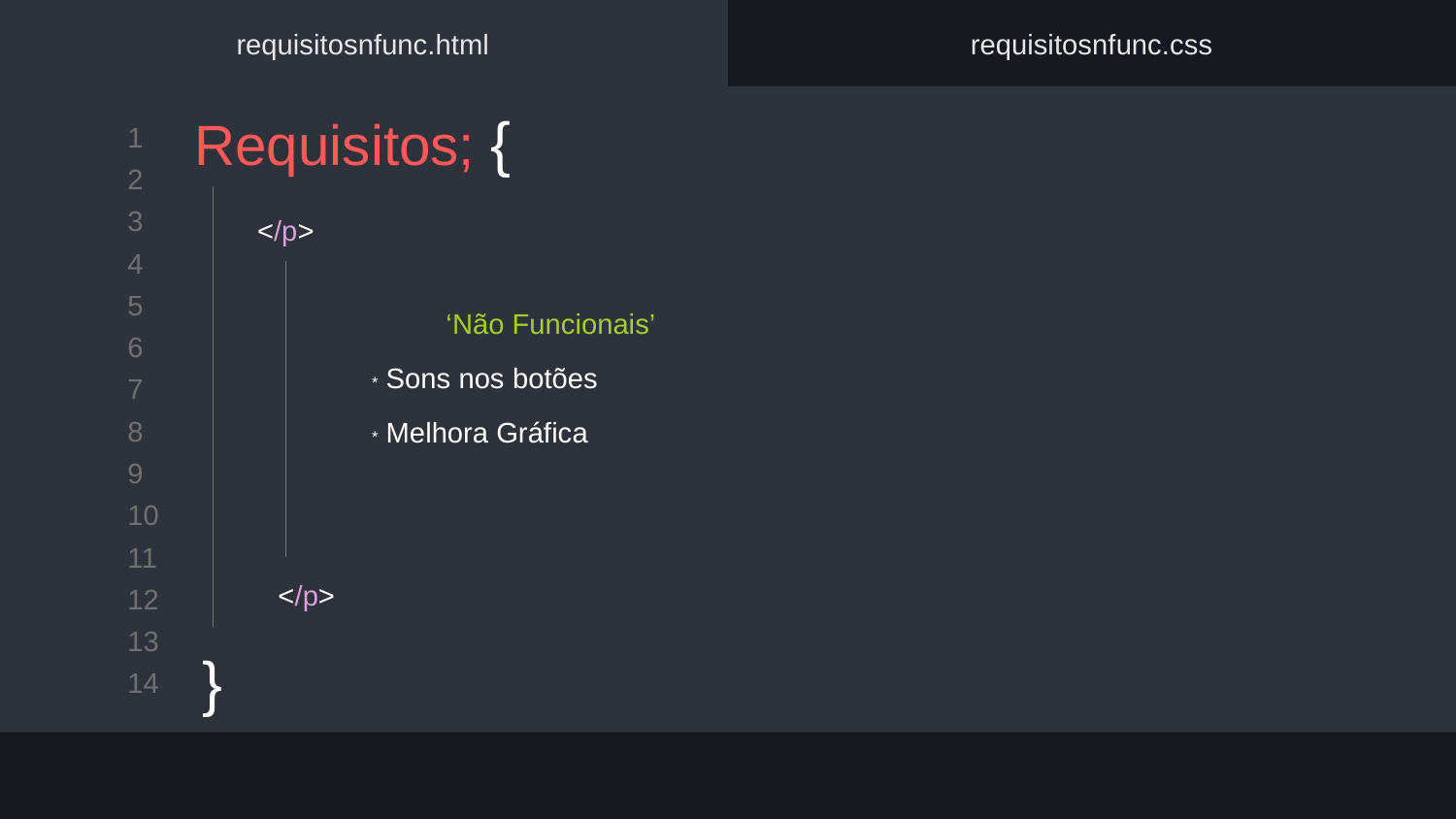

requisitosnfunc.html
requisitosnfunc.css
# Requisitos; {
}
</p>
</p>
	‘Não Funcionais’
* Sons nos botões
* Melhora Gráfica